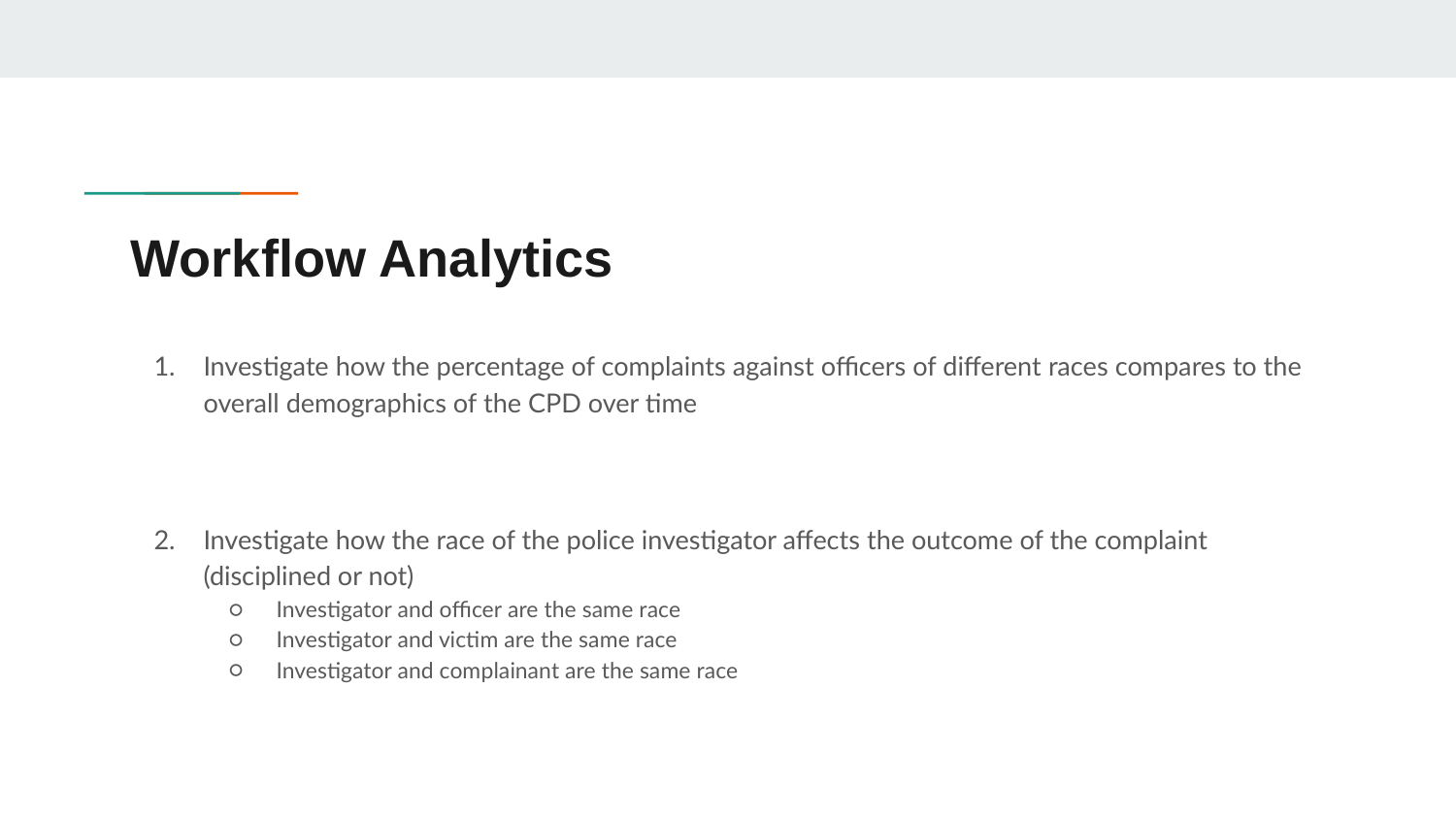

# Workflow Analytics
Investigate how the percentage of complaints against officers of different races compares to the overall demographics of the CPD over time

Investigate how the race of the police investigator affects the outcome of the complaint (disciplined or not)
Investigator and officer are the same race
Investigator and victim are the same race
Investigator and complainant are the same race